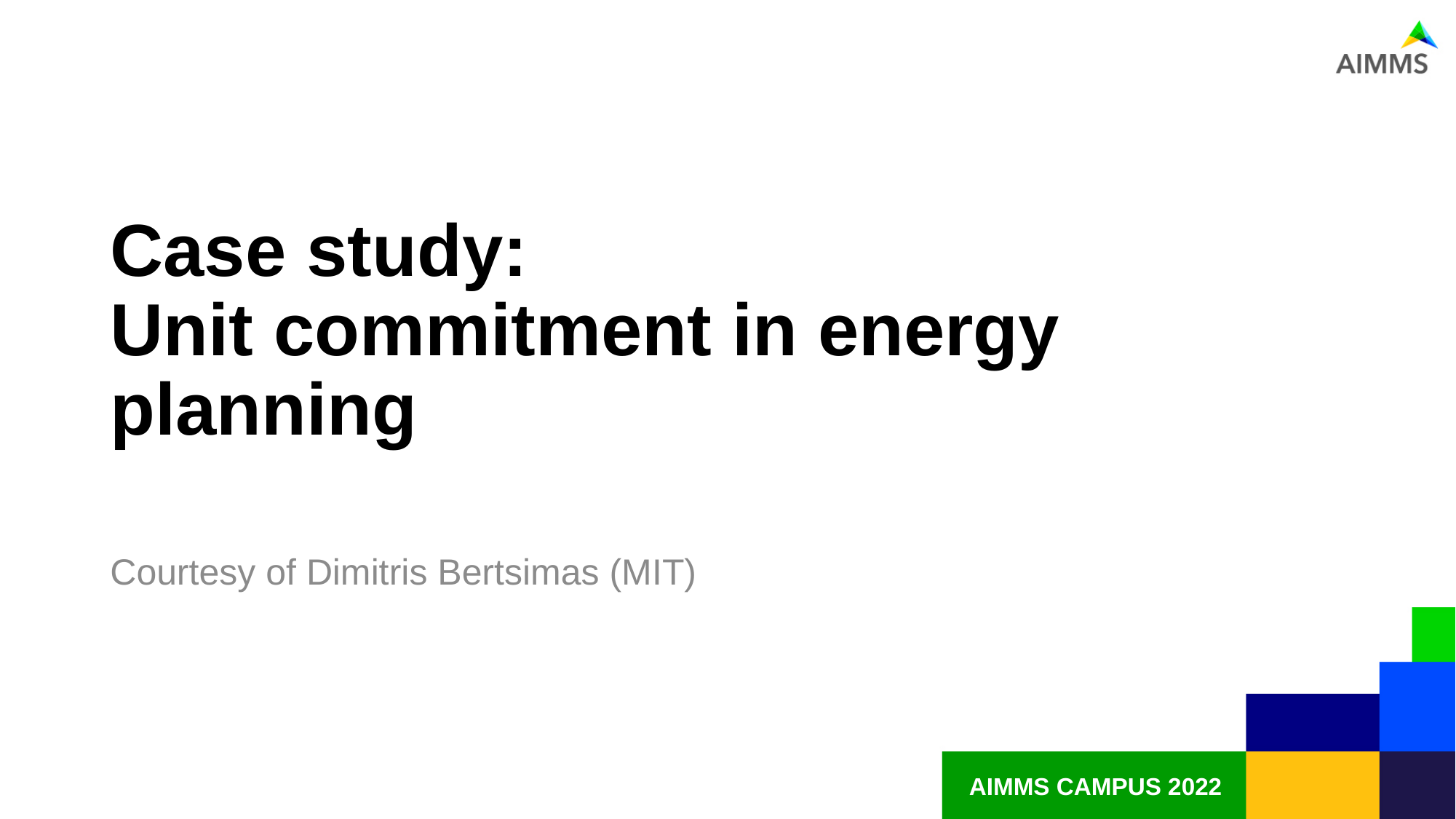

# Case study: Unit commitment in energy planning
Courtesy of Dimitris Bertsimas (MIT)